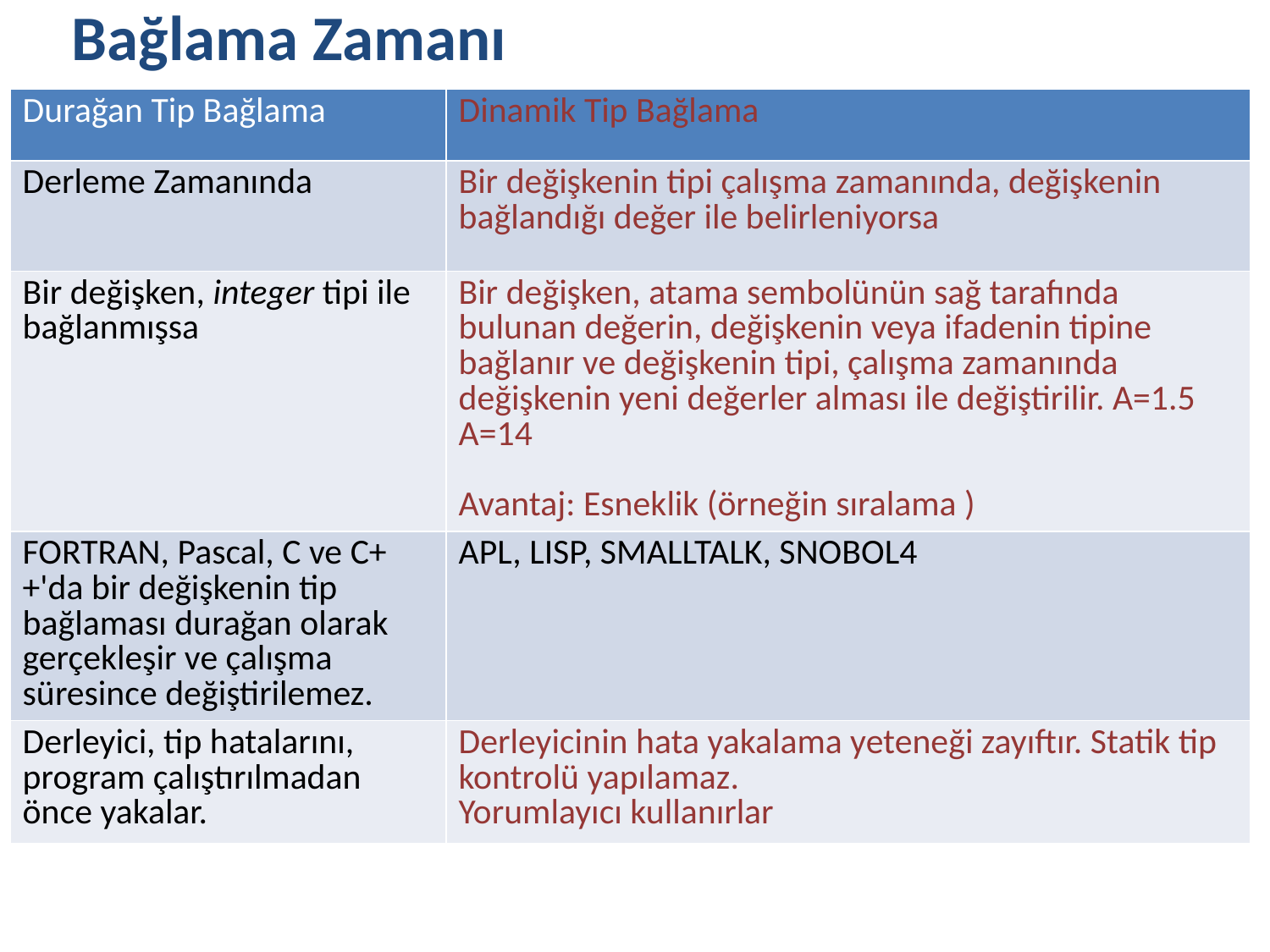

# Bağlama Zamanı
| Durağan Tip Bağlama | Dinamik Tip Bağlama |
| --- | --- |
| Derleme Zamanında | Bir değişkenin tipi çalışma zamanında, değişkenin bağlandığı değer ile belirleniyorsa |
| Bir değişken, integer tipi ile bağlanmışsa | Bir değişken, atama sembolünün sağ tarafında bulunan değerin, değişkenin veya ifadenin tipine bağlanır ve değişkenin tipi, çalışma zamanında değişkenin yeni değerler alması ile değiştirilir. A=1.5 A=14 Avantaj: Esneklik (örneğin sıralama ) |
| FORTRAN, Pascal, C ve C++'da bir değişkenin tip bağlaması durağan olarak gerçekleşir ve çalışma süresince değiştirilemez. | APL, LISP, SMALLTALK, SNOBOL4 |
| Derleyici, tip hatalarını, program çalıştırılmadan önce yakalar. | Derleyicinin hata yakalama yeteneği zayıftır. Statik tip kontrolü yapılamaz. Yorumlayıcı kullanırlar |